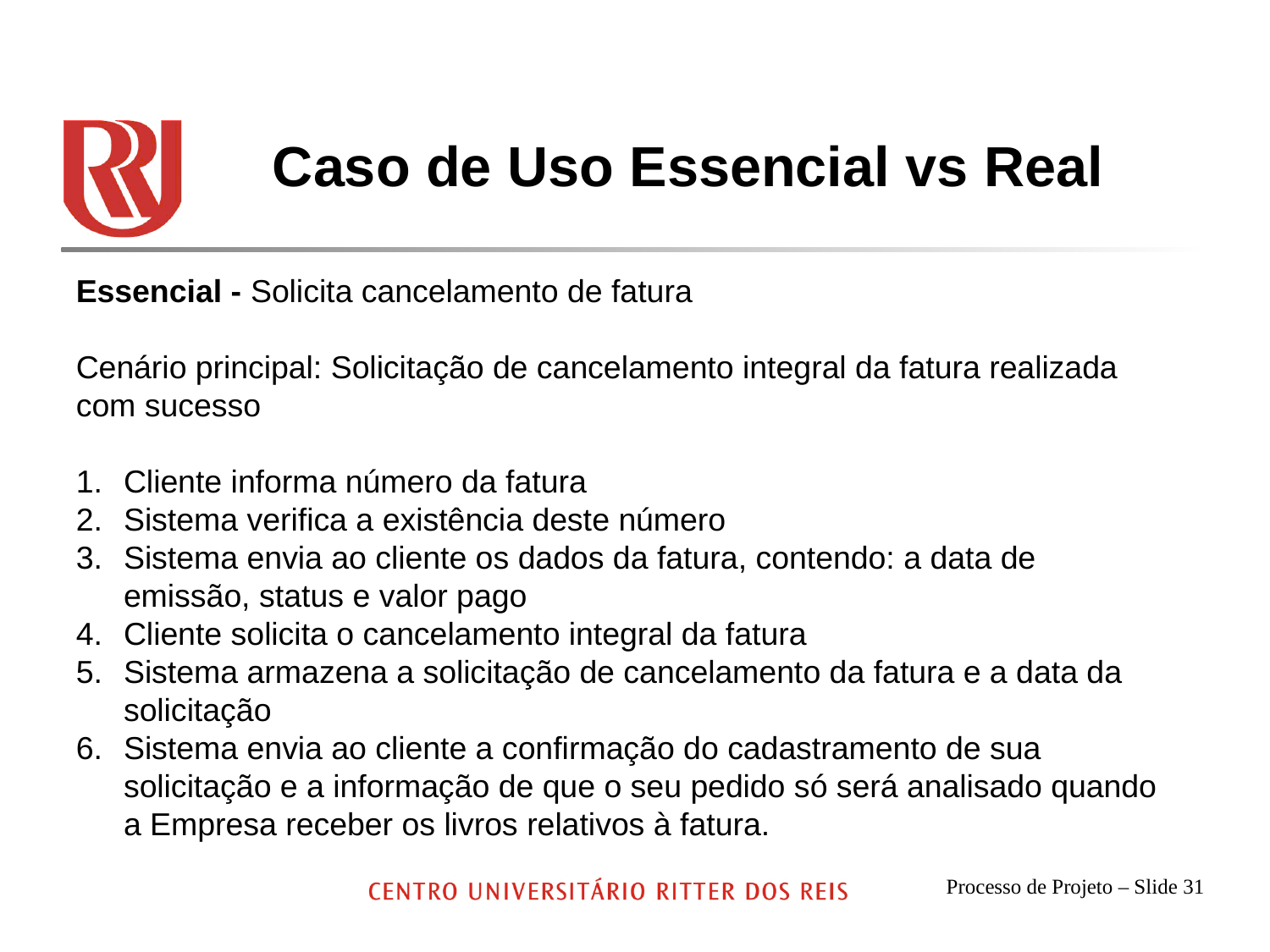

Caso de Uso Essencial vs Real
Essencial - Solicita cancelamento de fatura

Cenário principal: Solicitação de cancelamento integral da fatura realizada com sucesso

Cliente informa número da fatura
Sistema verifica a existência deste número
Sistema envia ao cliente os dados da fatura, contendo: a data de emissão, status e valor pago
Cliente solicita o cancelamento integral da fatura
Sistema armazena a solicitação de cancelamento da fatura e a data da solicitação
Sistema envia ao cliente a confirmação do cadastramento de sua solicitação e a informação de que o seu pedido só será analisado quando a Empresa receber os livros relativos à fatura.
Processo de Projeto – Slide 31